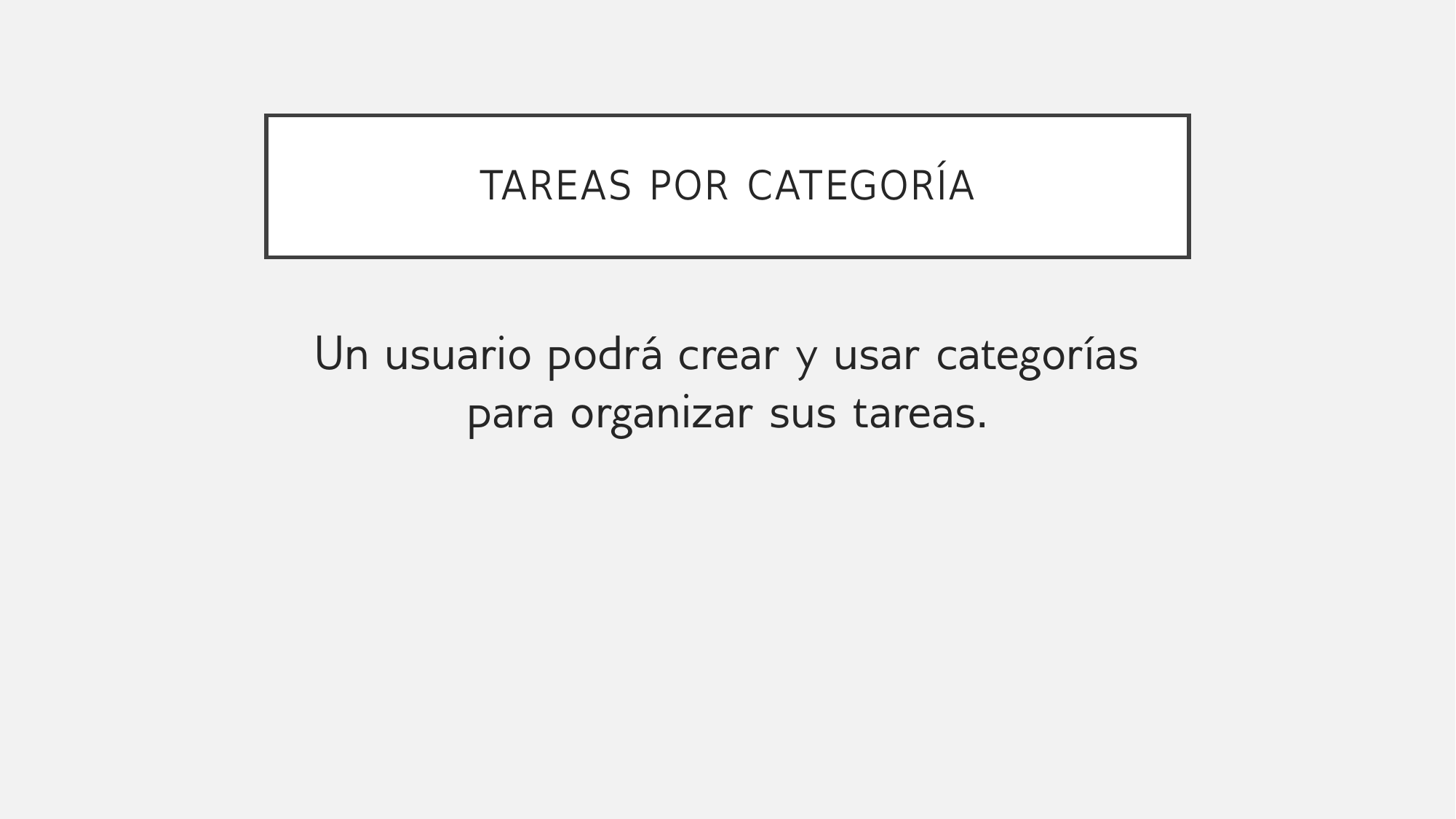

# Tareas por categoría
Un usuario podrá crear y usar categorías para organizar sus tareas.